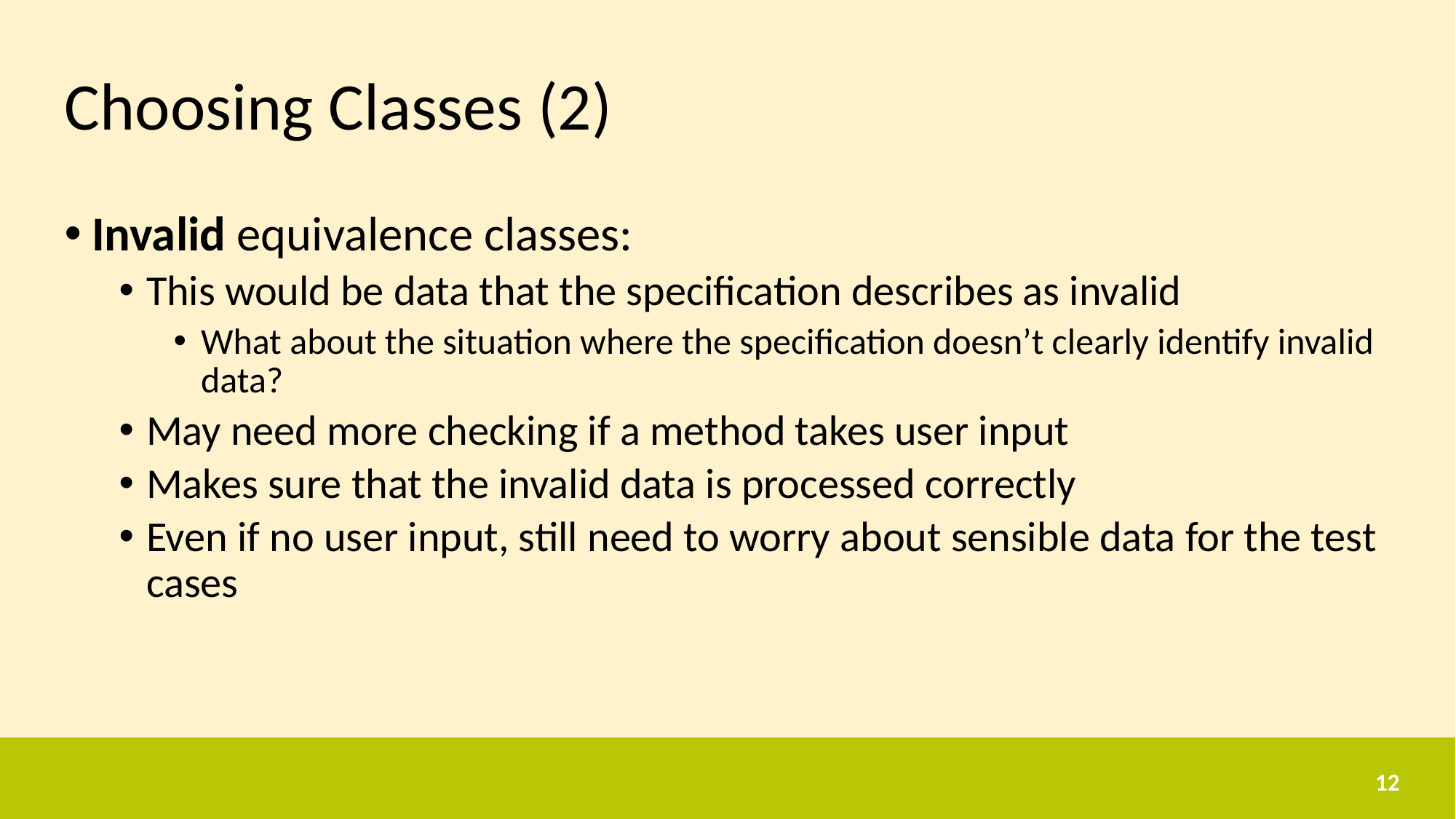

# Choosing Classes (2)
Invalid equivalence classes:
This would be data that the specification describes as invalid
What about the situation where the specification doesn’t clearly identify invalid data?
May need more checking if a method takes user input
Makes sure that the invalid data is processed correctly
Even if no user input, still need to worry about sensible data for the test cases
12